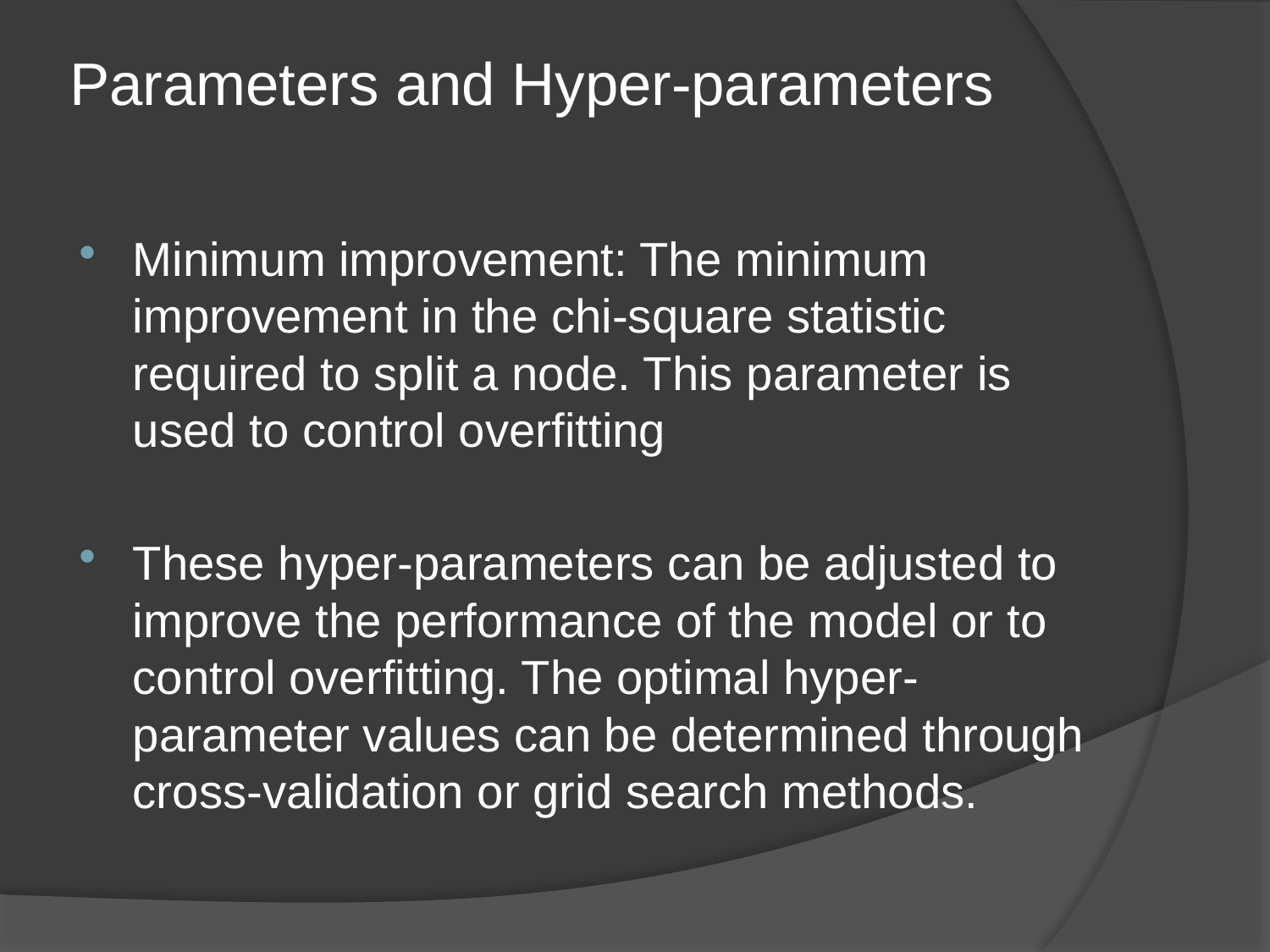

# Parameters and Hyper-parameters
Minimum improvement: The minimum improvement in the chi-square statistic required to split a node. This parameter is used to control overfitting

These hyper-parameters can be adjusted to improve the performance of the model or to control overfitting. The optimal hyper-parameter values can be determined through cross-validation or grid search methods.